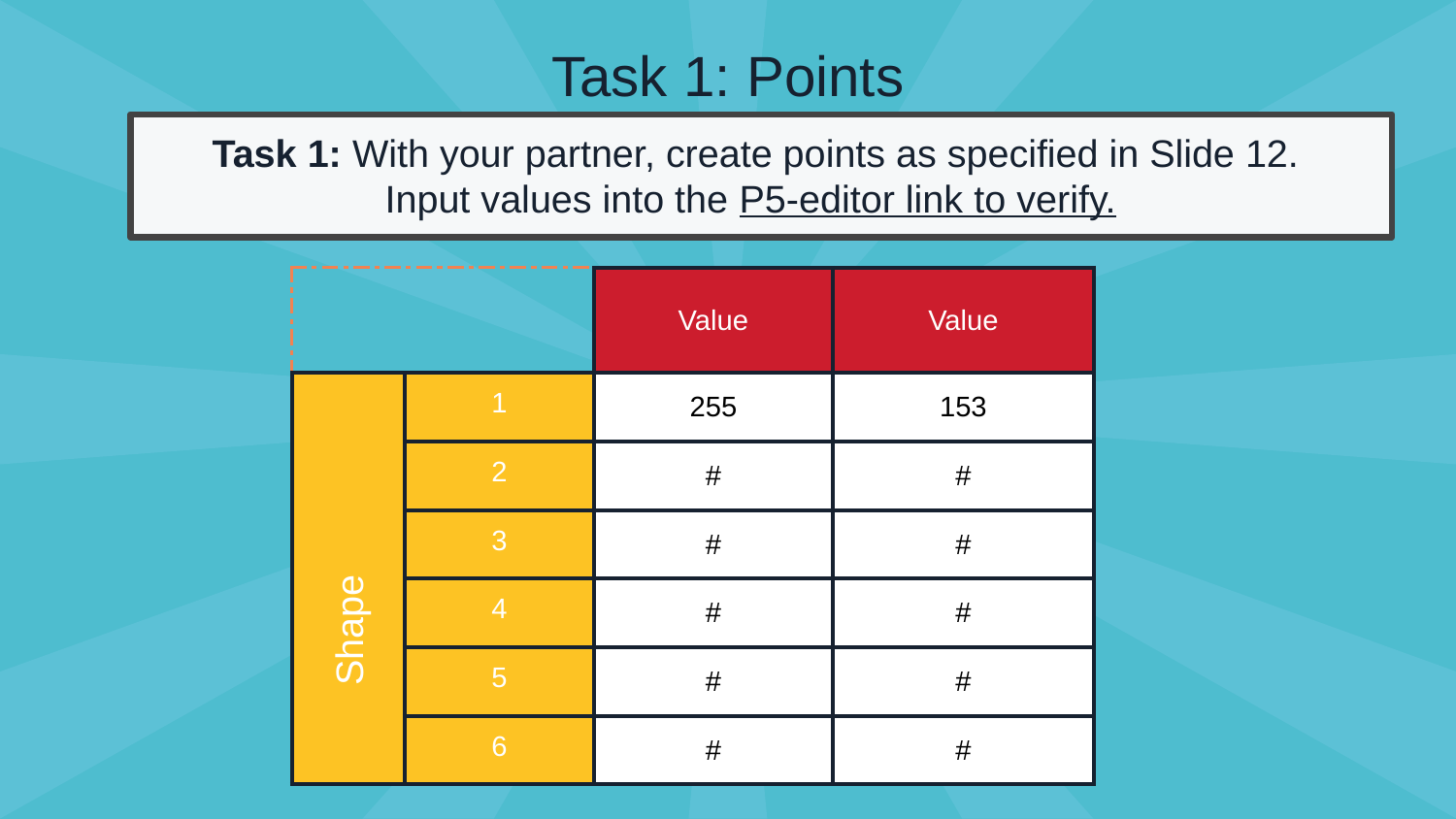

# Task 1: Points
Task 1: With your partner, create points as specified in Slide 12.
Input values into the P5-editor link to verify.
|  |  | Value | Value |
| --- | --- | --- | --- |
|  | 1 | 255 | 153 |
|  | 2 | # | # |
|  | 3 | # | # |
|  | 4 | # | # |
|  | 5 | # | # |
|  | 6 | # | # |
Shape